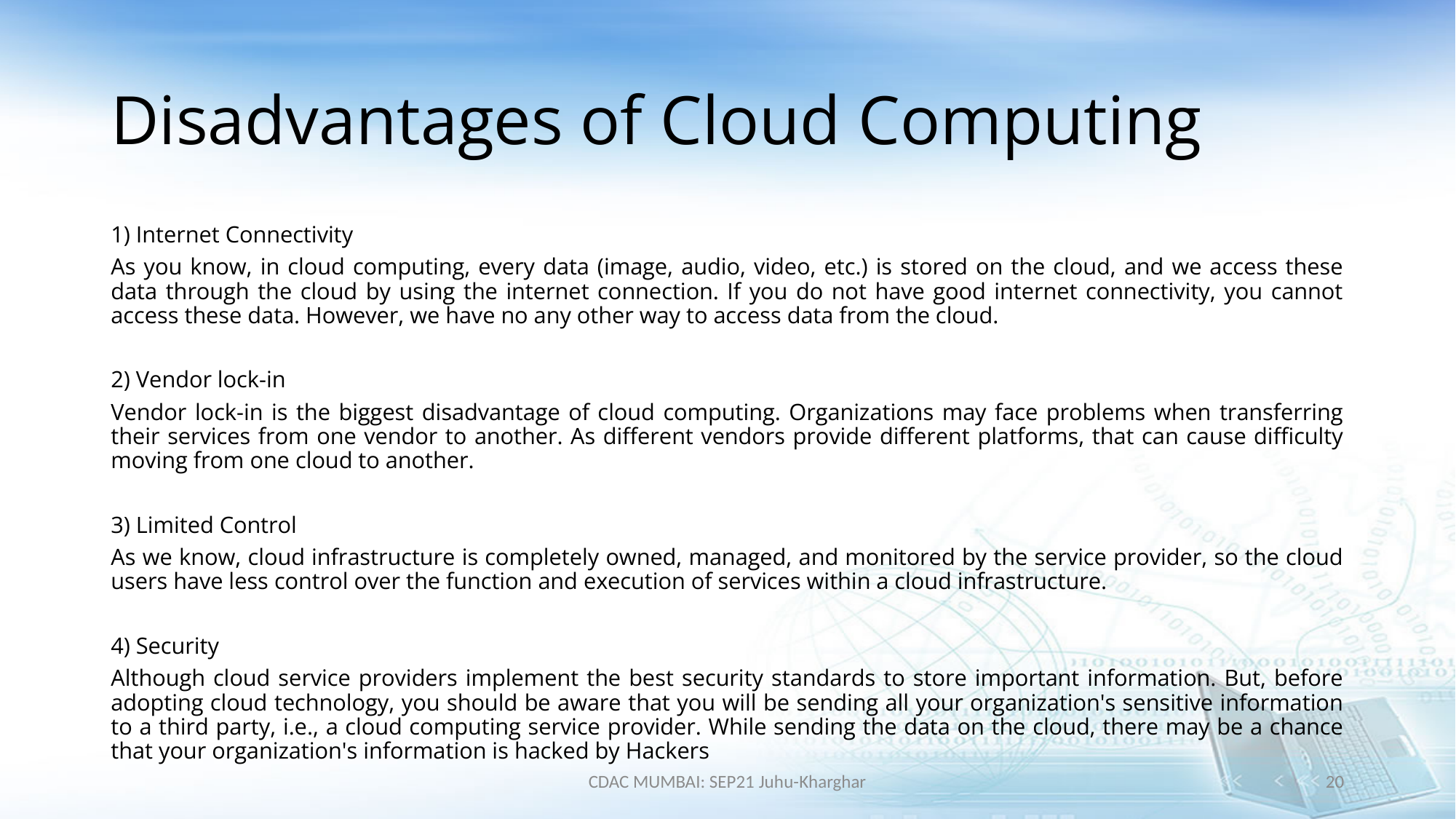

# Disadvantages of Cloud Computing
1) Internet Connectivity
As you know, in cloud computing, every data (image, audio, video, etc.) is stored on the cloud, and we access these data through the cloud by using the internet connection. If you do not have good internet connectivity, you cannot access these data. However, we have no any other way to access data from the cloud.

2) Vendor lock-in
Vendor lock-in is the biggest disadvantage of cloud computing. Organizations may face problems when transferring their services from one vendor to another. As different vendors provide different platforms, that can cause difficulty moving from one cloud to another.

3) Limited Control
As we know, cloud infrastructure is completely owned, managed, and monitored by the service provider, so the cloud users have less control over the function and execution of services within a cloud infrastructure.

4) Security
Although cloud service providers implement the best security standards to store important information. But, before adopting cloud technology, you should be aware that you will be sending all your organization's sensitive information to a third party, i.e., a cloud computing service provider. While sending the data on the cloud, there may be a chance that your organization's information is hacked by Hackers

CDAC MUMBAI: SEP21 Juhu-Kharghar
20